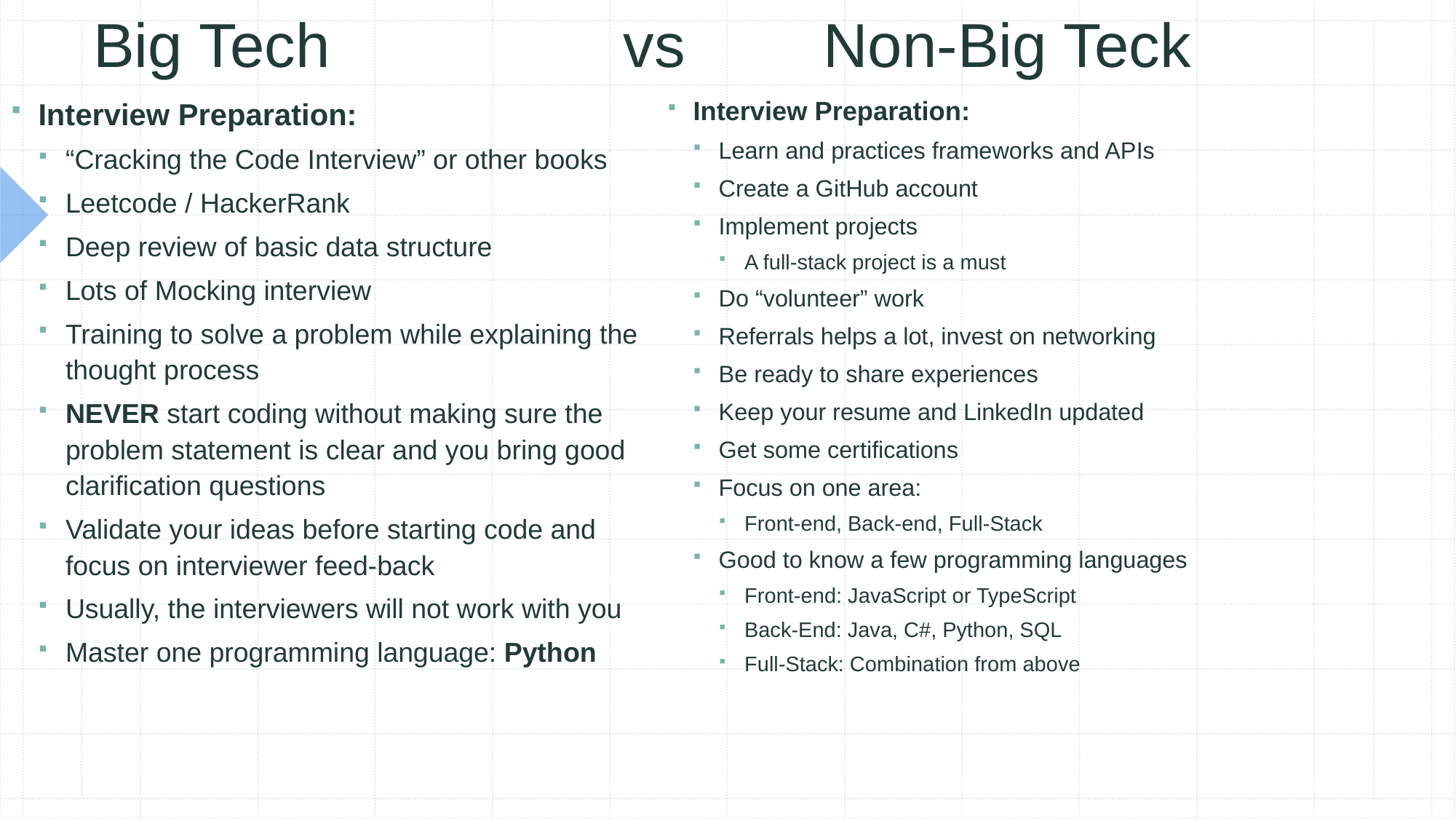

# Big Tech                 vs        Non-Big Teck
Interview Preparation:
Learn and practices frameworks and APIs
Create a GitHub account
Implement projects
A full-stack project is a must
Do “volunteer” work
Referrals helps a lot, invest on networking
Be ready to share experiences
Keep your resume and LinkedIn updated
Get some certifications
Focus on one area:
Front-end, Back-end, Full-Stack
Good to know a few programming languages
Front-end: JavaScript or TypeScript
Back-End: Java, C#, Python, SQL
Full-Stack: Combination from above

Interview Preparation:
“Cracking the Code Interview” or other books
Leetcode / HackerRank
Deep review of basic data structure
Lots of Mocking interview
Training to solve a problem while explaining the thought process
NEVER start coding without making sure the problem statement is clear and you bring good clarification questions
Validate your ideas before starting code and focus on interviewer feed-back
Usually, the interviewers will not work with you
Master one programming language: Python